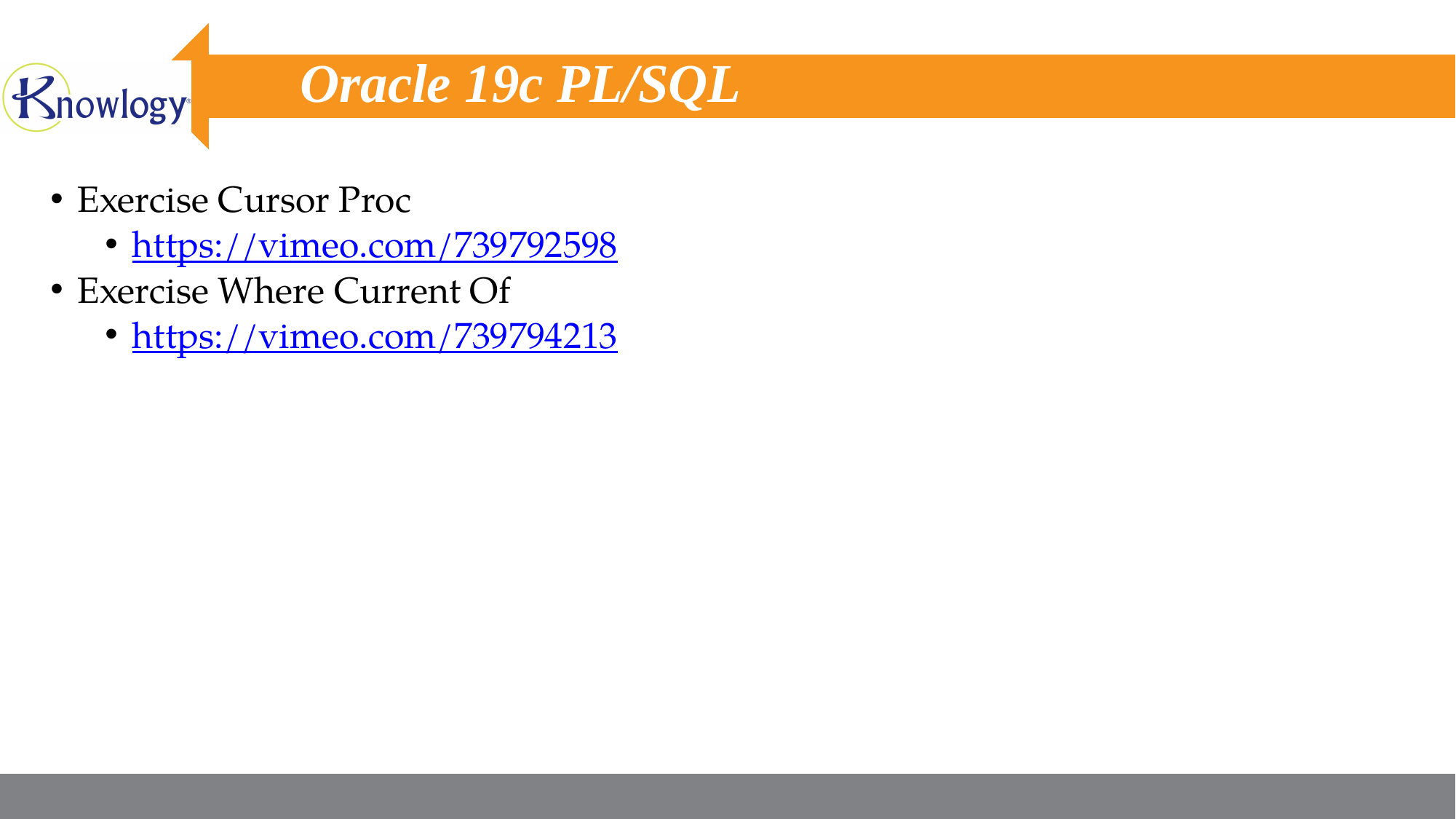

# Oracle 19c PL/SQL
Exercise Cursor Proc
https://vimeo.com/739792598
Exercise Where Current Of
https://vimeo.com/739794213